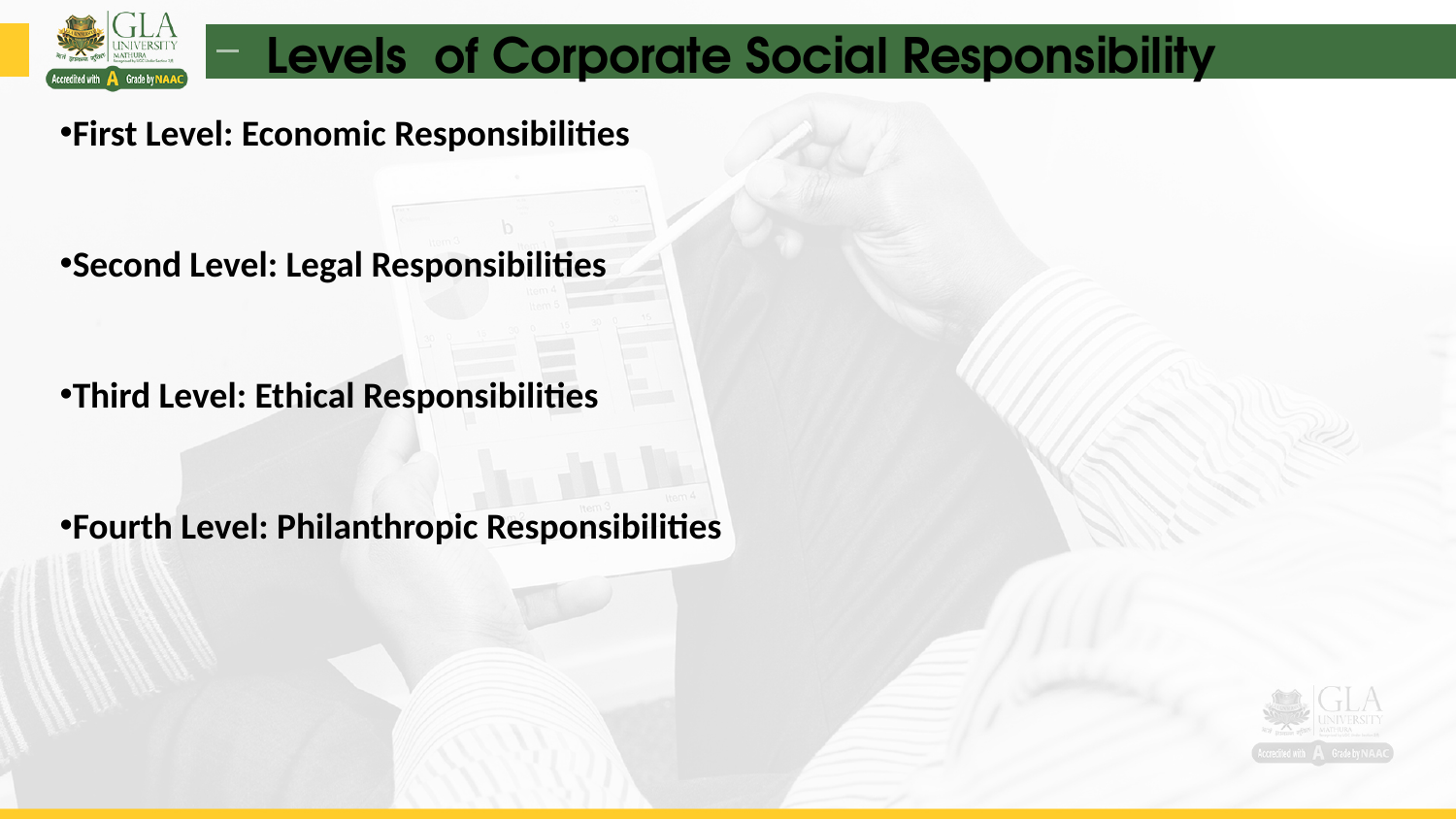

Levels  of Corporate Social Responsibility
First Level: Economic Responsibilities

Second Level: Legal Responsibilities

Third Level: Ethical Responsibilities

Fourth Level: Philanthropic Responsibilities